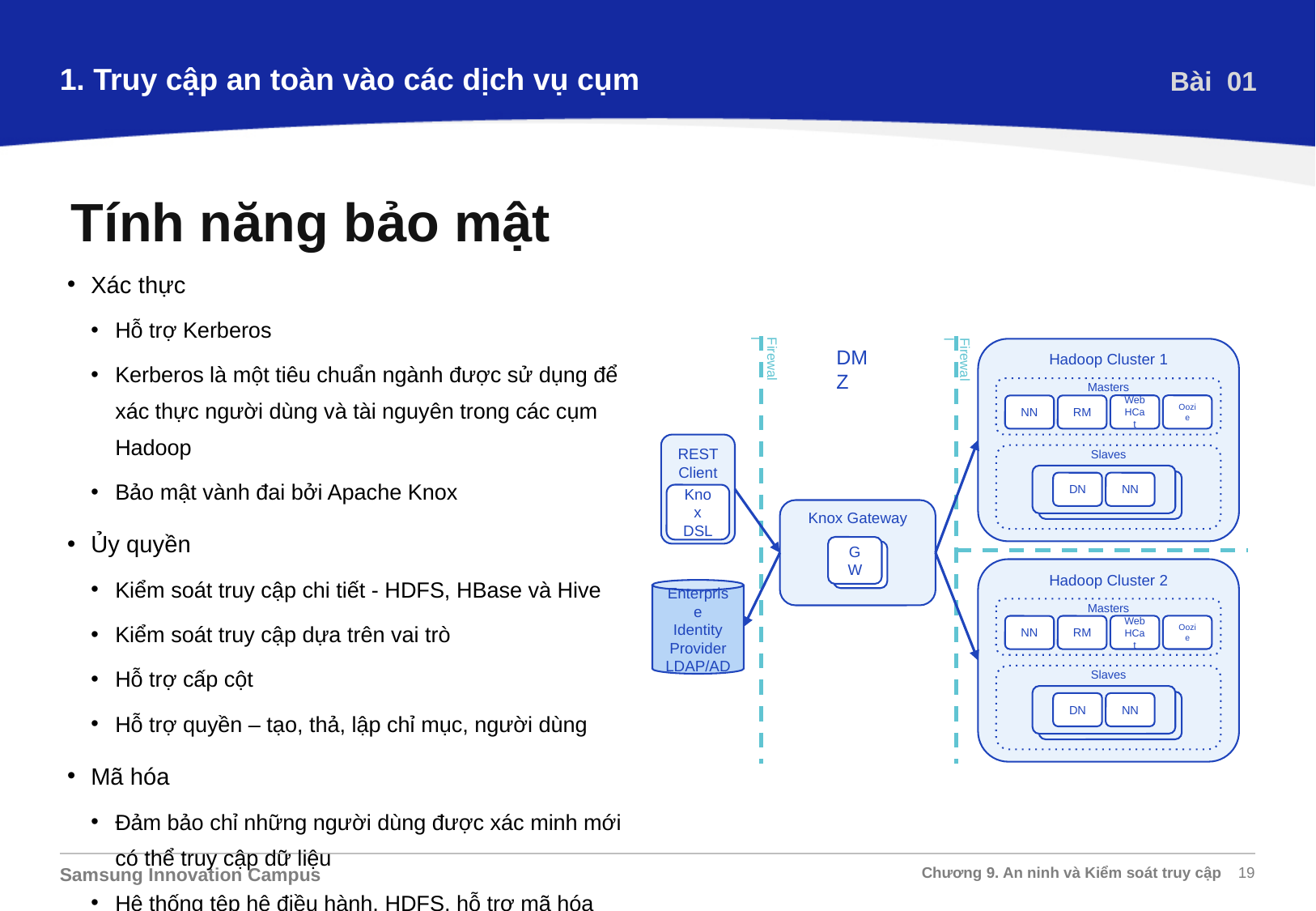

1. Truy cập an toàn vào các dịch vụ cụm
Bài  01
Tính năng bảo mật
Xác thực
Hỗ trợ Kerberos
Kerberos là một tiêu chuẩn ngành được sử dụng để xác thực người dùng và tài nguyên trong các cụm Hadoop
Bảo mật vành đai bởi Apache Knox
Ủy quyền
Kiểm soát truy cập chi tiết - HDFS, HBase và Hive
Kiểm soát truy cập dựa trên vai trò
Hỗ trợ cấp cột
Hỗ trợ quyền – tạo, thả, lập chỉ mục, người dùng
Mã hóa
Đảm bảo chỉ những người dùng được xác minh mới có thể truy cập dữ liệu
Hệ thống tệp hệ điều hành, HDFS, hỗ trợ mã hóa cấp độ mạng
DMZ
Hadoop Cluster 1

Masters

Web
HCat
Oozie
NN
RM

Slaves

DN
NN

DN
NN
Firewall
Firewall
REST
Client

Knox
DSL
Knox Gateway

GW
GW
Hadoop Cluster 2

Masters

Web
HCat
Oozie
NN
RM

Slaves

DN
NN

DN
NN
Enterprise
Identity
Provider
LDAP/AD